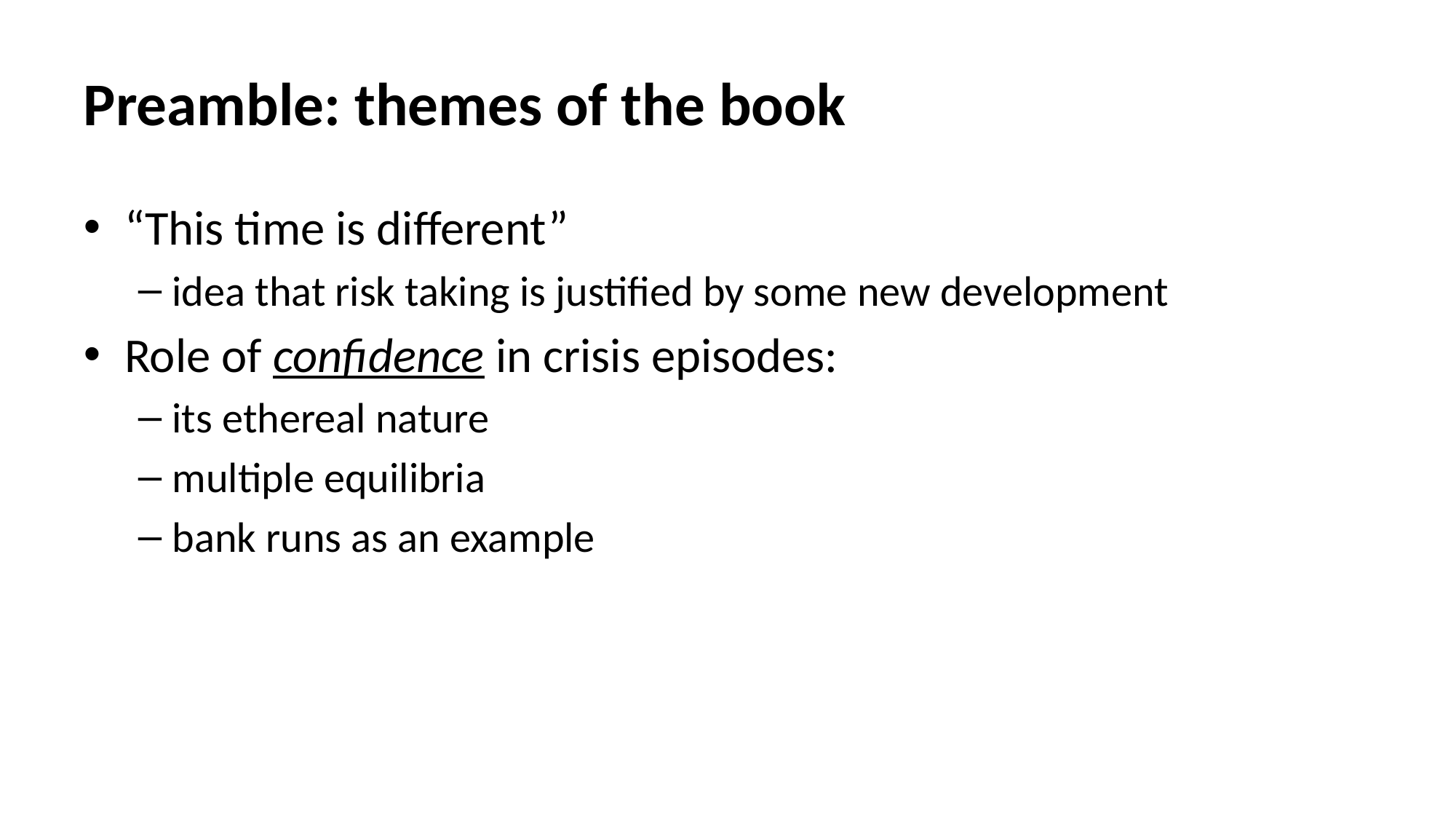

# Preamble: themes of the book
“This time is different”
idea that risk taking is justified by some new development
Role of confidence in crisis episodes:
its ethereal nature
multiple equilibria
bank runs as an example